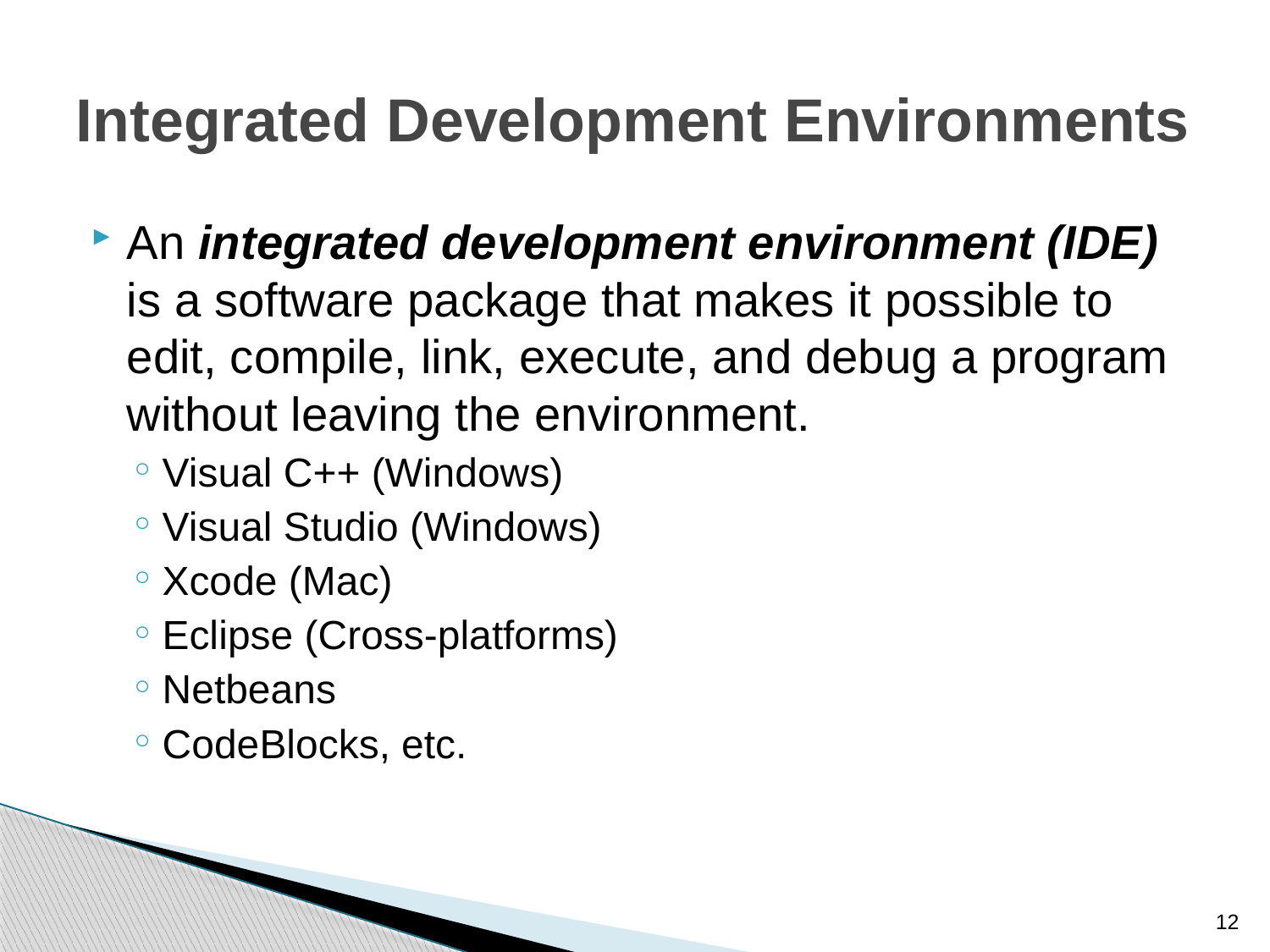

# Integrated Development Environments
An integrated development environment (IDE) is a software package that makes it possible to edit, compile, link, execute, and debug a program without leaving the environment.
Visual C++ (Windows)
Visual Studio (Windows)
Xcode (Mac)
Eclipse (Cross-platforms)
Netbeans
CodeBlocks, etc.
12